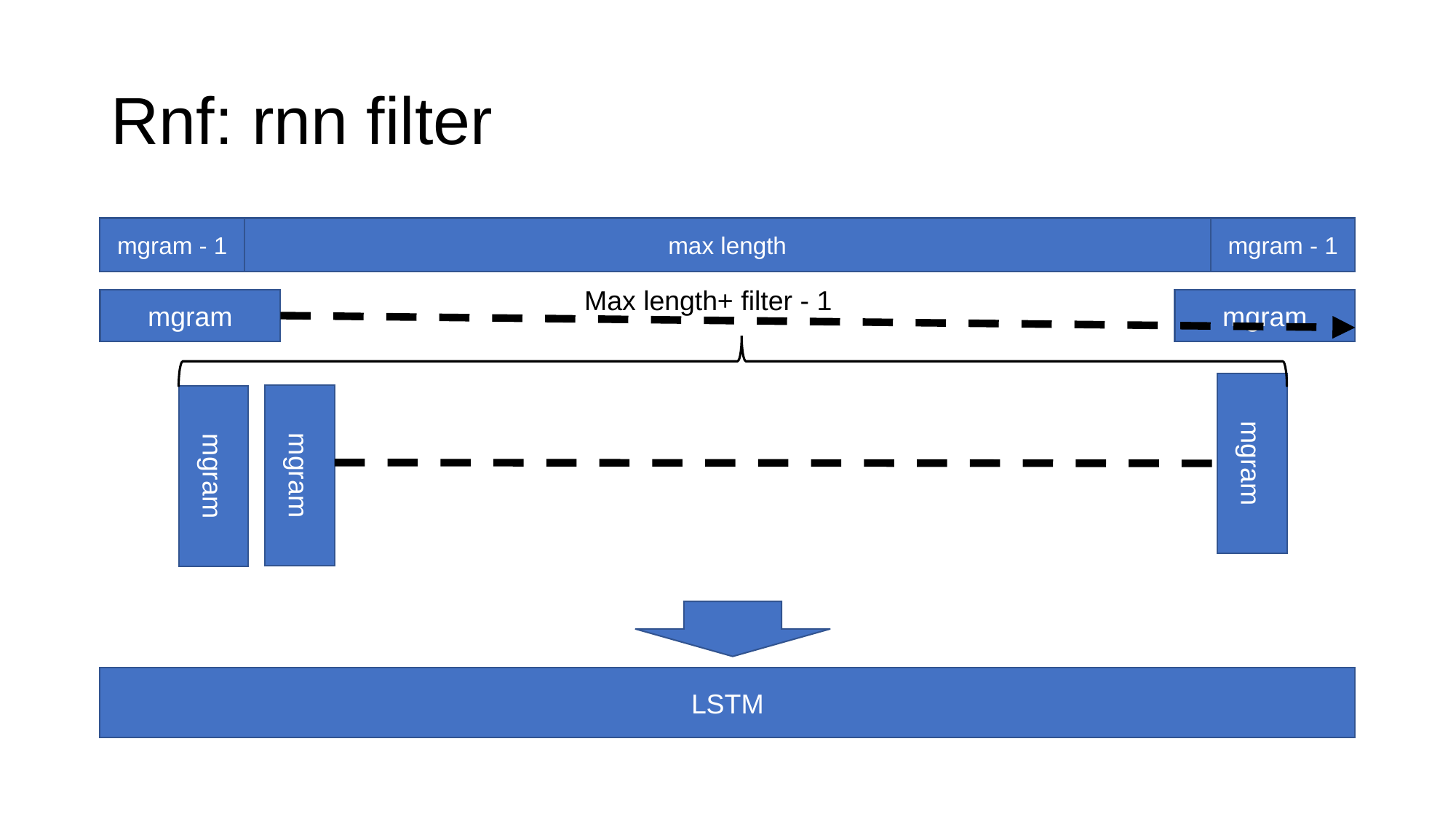

# Rnf: rnn filter
mgram - 1
max length
mgram - 1
Max length+ filter - 1
mgram
mgram
mgram
mgram
mgram

LSTM